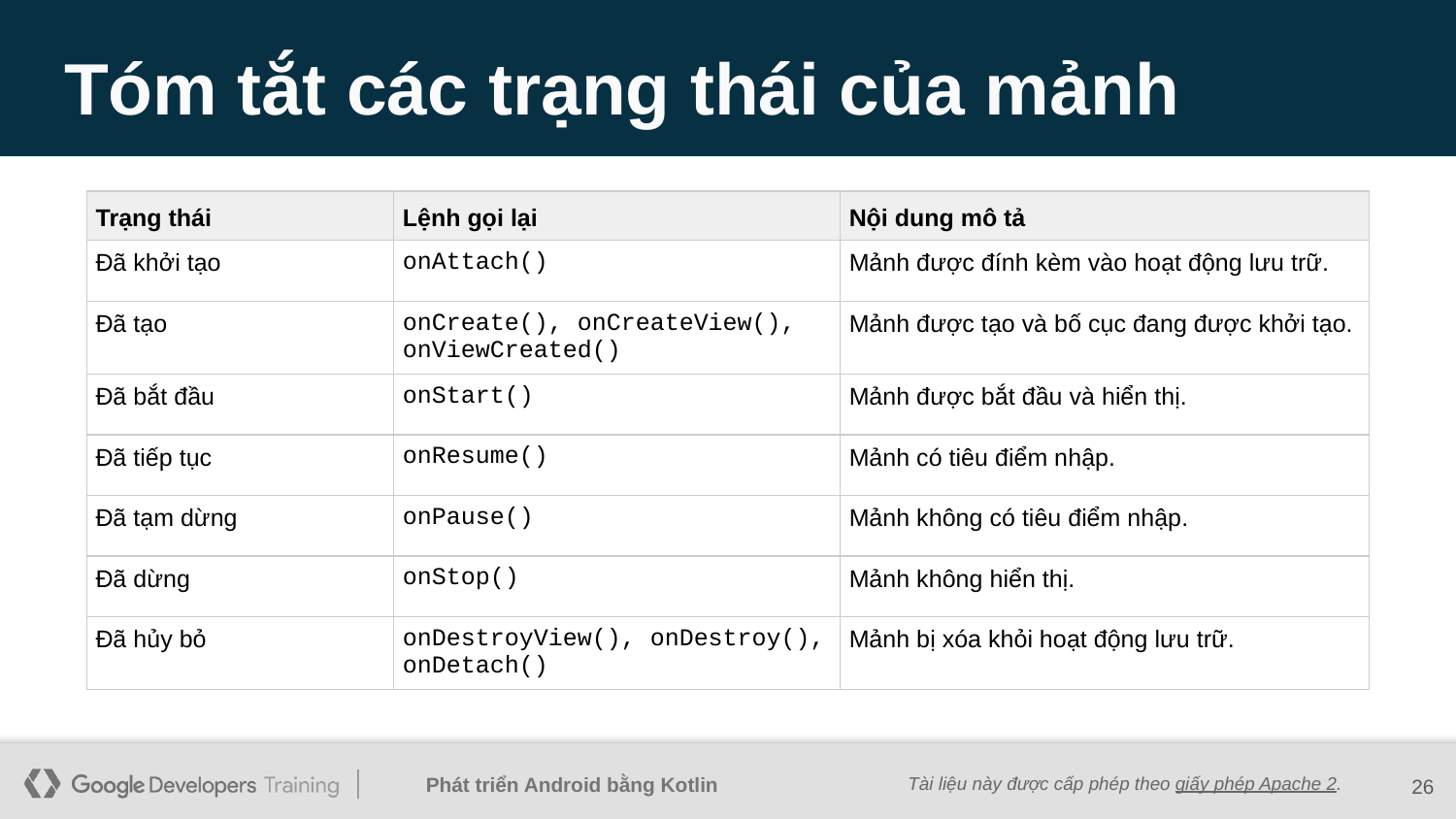

# Tóm tắt các trạng thái của mảnh
| Trạng thái | Lệnh gọi lại | Nội dung mô tả |
| --- | --- | --- |
| Đã khởi tạo | onAttach() | Mảnh được đính kèm vào hoạt động lưu trữ. |
| Đã tạo | onCreate(), onCreateView(), onViewCreated() | Mảnh được tạo và bố cục đang được khởi tạo. |
| Đã bắt đầu | onStart() | Mảnh được bắt đầu và hiển thị. |
| Đã tiếp tục | onResume() | Mảnh có tiêu điểm nhập. |
| Đã tạm dừng | onPause() | Mảnh không có tiêu điểm nhập. |
| Đã dừng | onStop() | Mảnh không hiển thị. |
| Đã hủy bỏ | onDestroyView(), onDestroy(), onDetach() | Mảnh bị xóa khỏi hoạt động lưu trữ. |
26